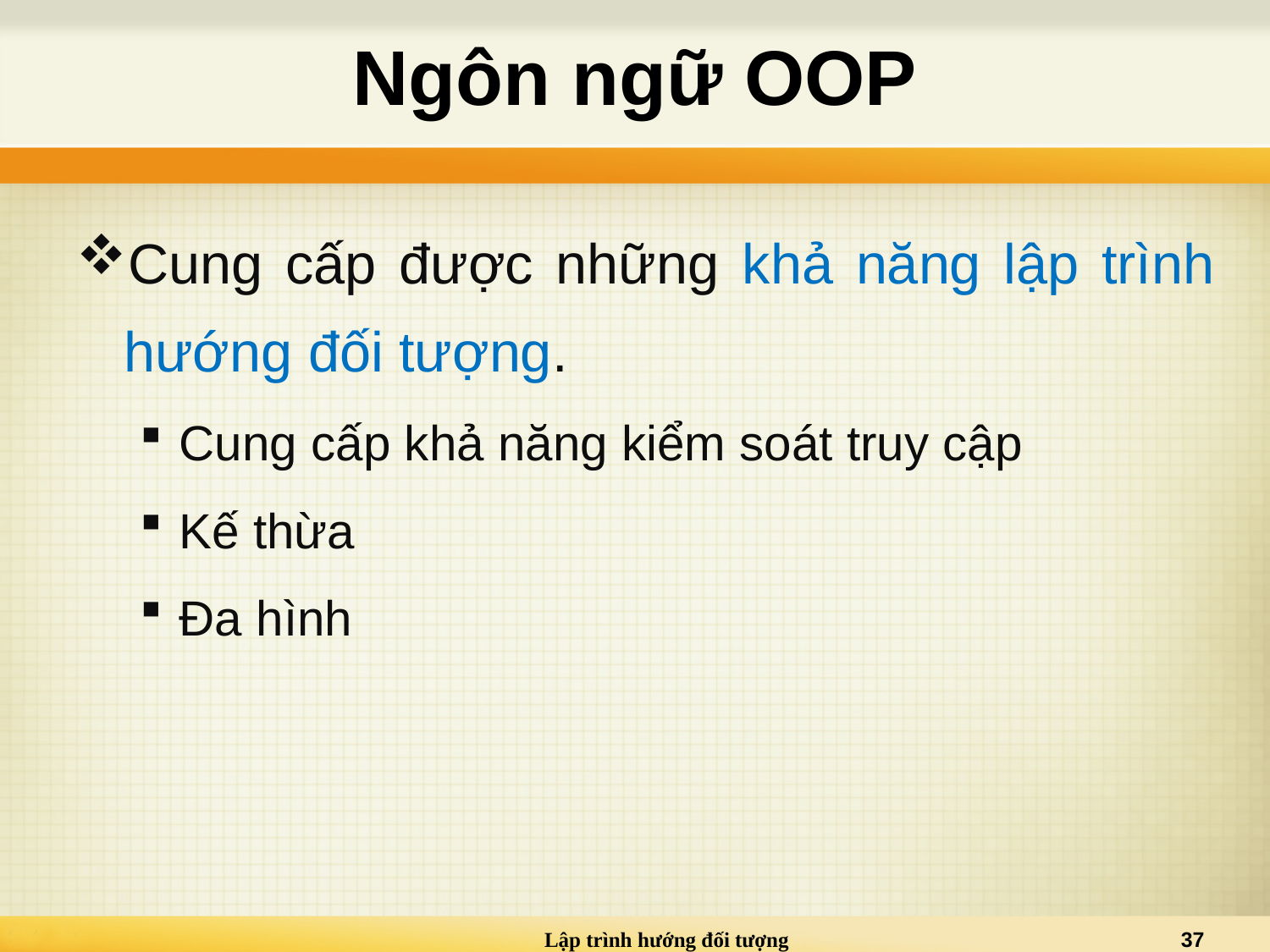

# Ngôn ngữ OOP
Cung cấp được những khả năng lập trình hướng đối tượng.
Cung cấp khả năng kiểm soát truy cập
Kế thừa
Đa hình
Lập trình hướng đối tượng
37